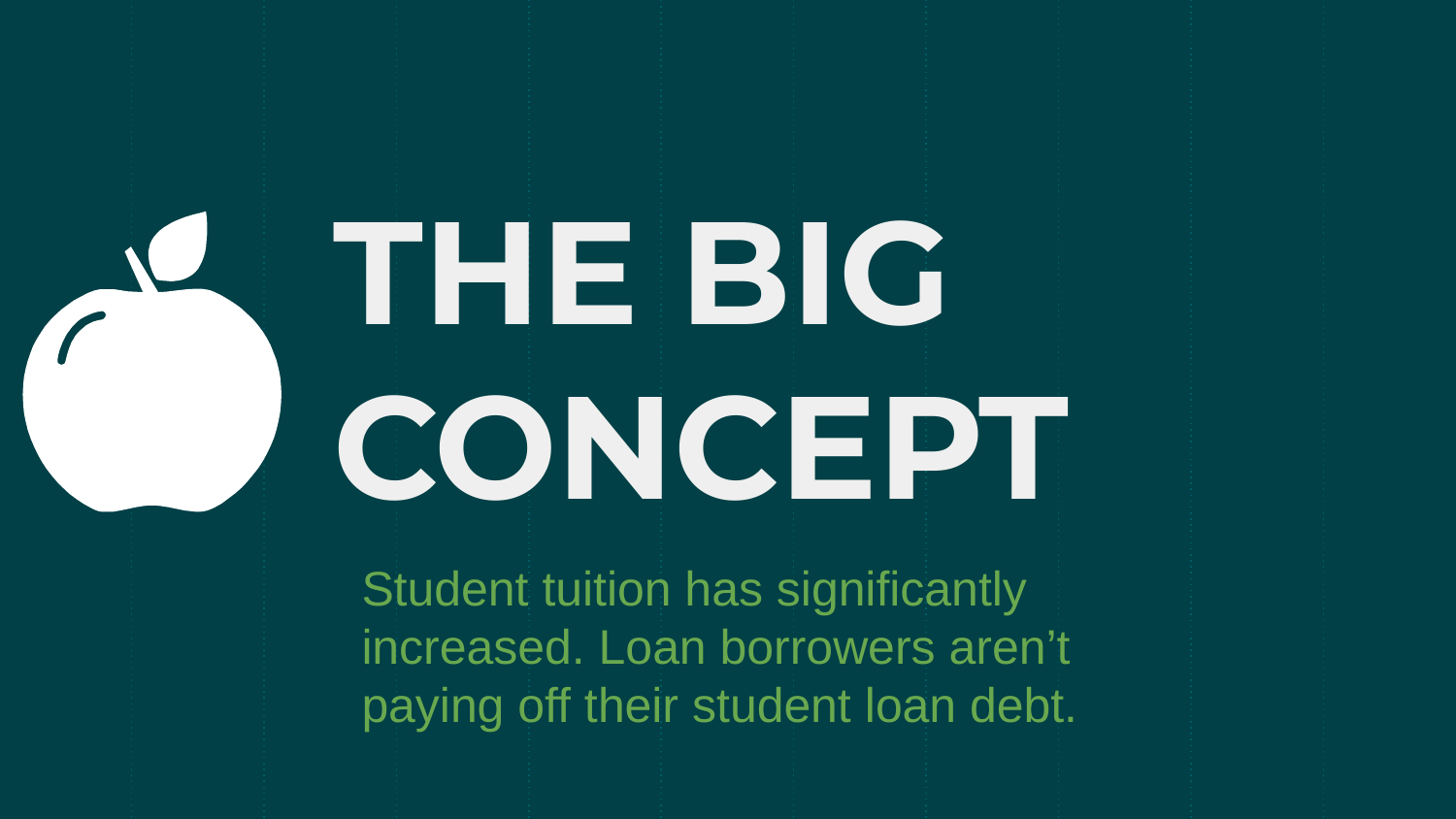

THE BIG CONCEPT
Student tuition has significantly increased. Loan borrowers aren’t paying off their student loan debt.